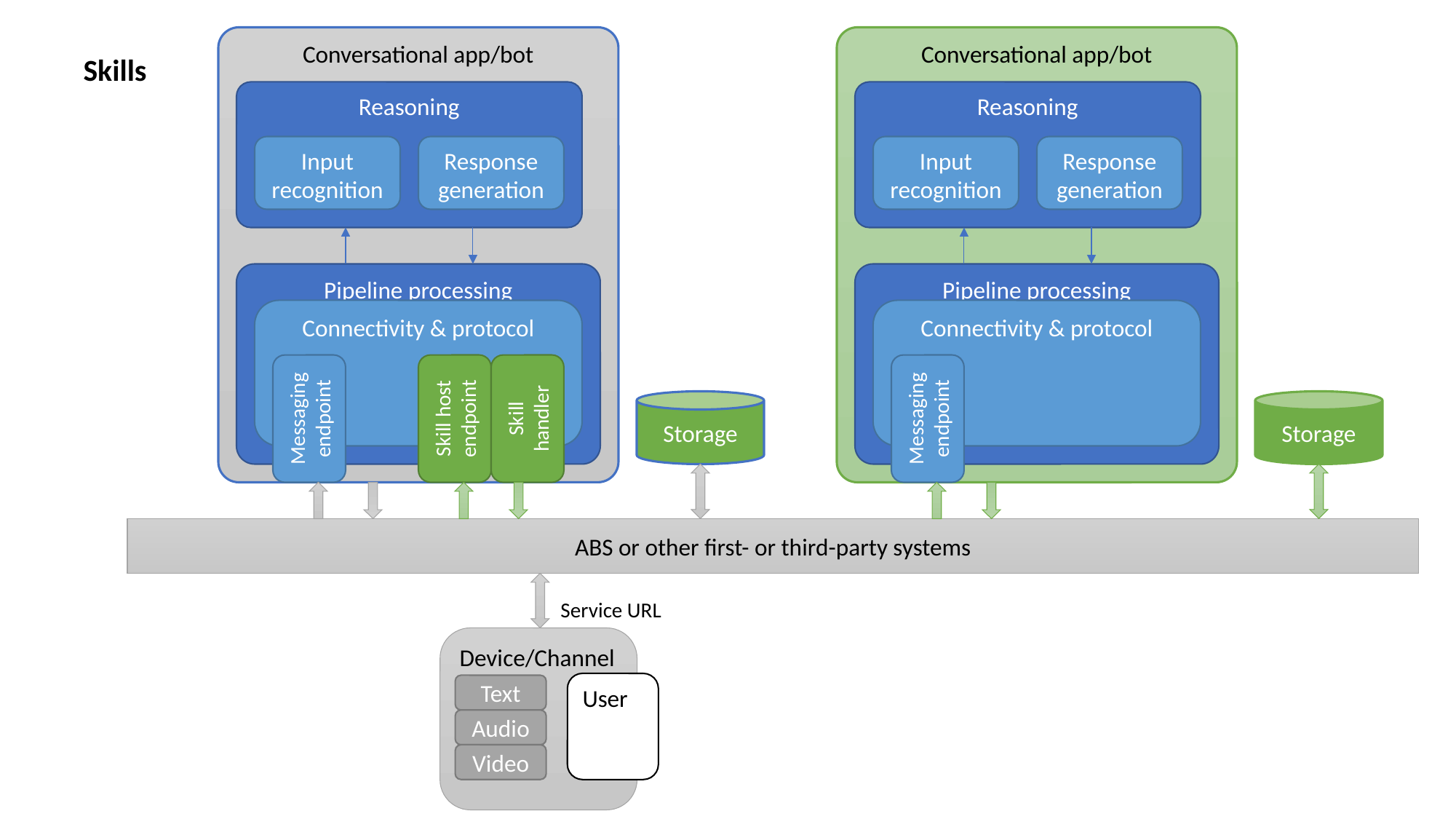

Conversational app/bot
Reasoning
Input recognition
Response generation
Pipeline processing
Connectivity & protocol
Messaging endpoint
Skill host endpoint
Skill handler

Conversational app/bot
Reasoning
Input recognition
Response generation
Pipeline processing
Connectivity & protocol
Messaging endpoint

Skills
Storage

Storage

ABS or other first- or third-party systems

Service URL
Device/Channel
User
Text
Audio
Video